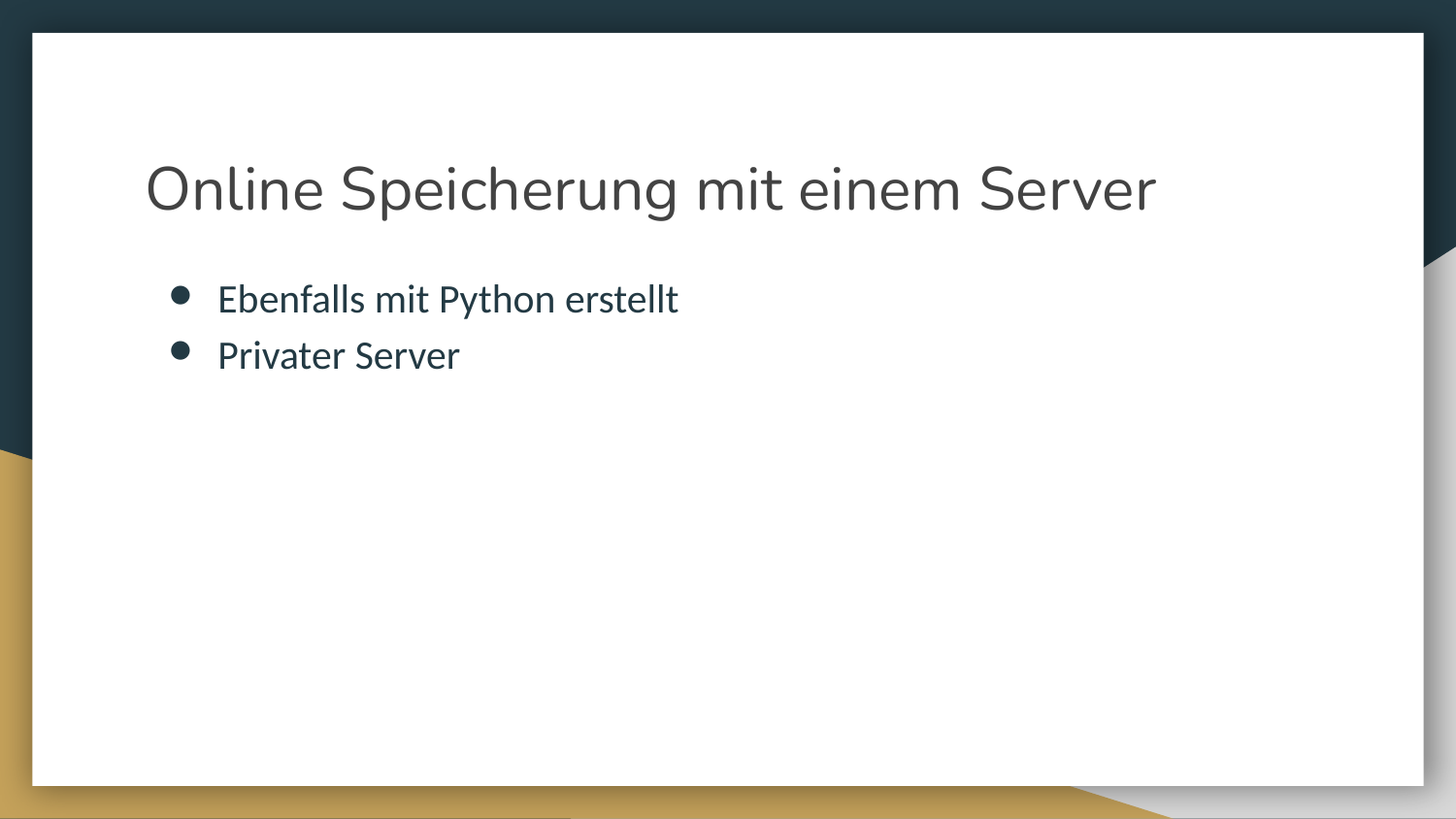

# Online Speicherung mit einem Server
Ebenfalls mit Python erstellt
Privater Server